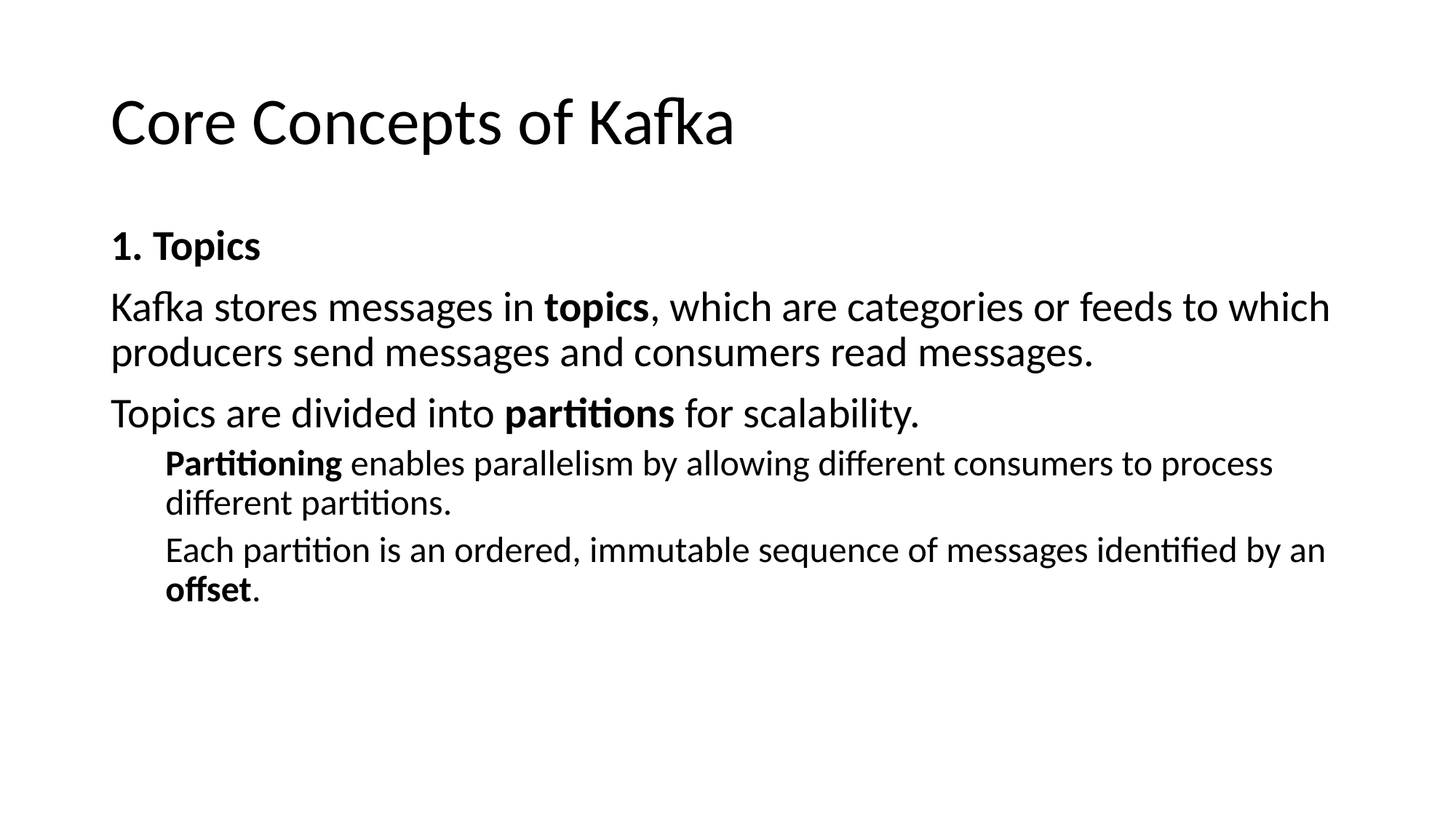

# Core Concepts of Kafka
1. Topics
Kafka stores messages in topics, which are categories or feeds to which producers send messages and consumers read messages.
Topics are divided into partitions for scalability.
Partitioning enables parallelism by allowing different consumers to process different partitions.
Each partition is an ordered, immutable sequence of messages identified by an offset.